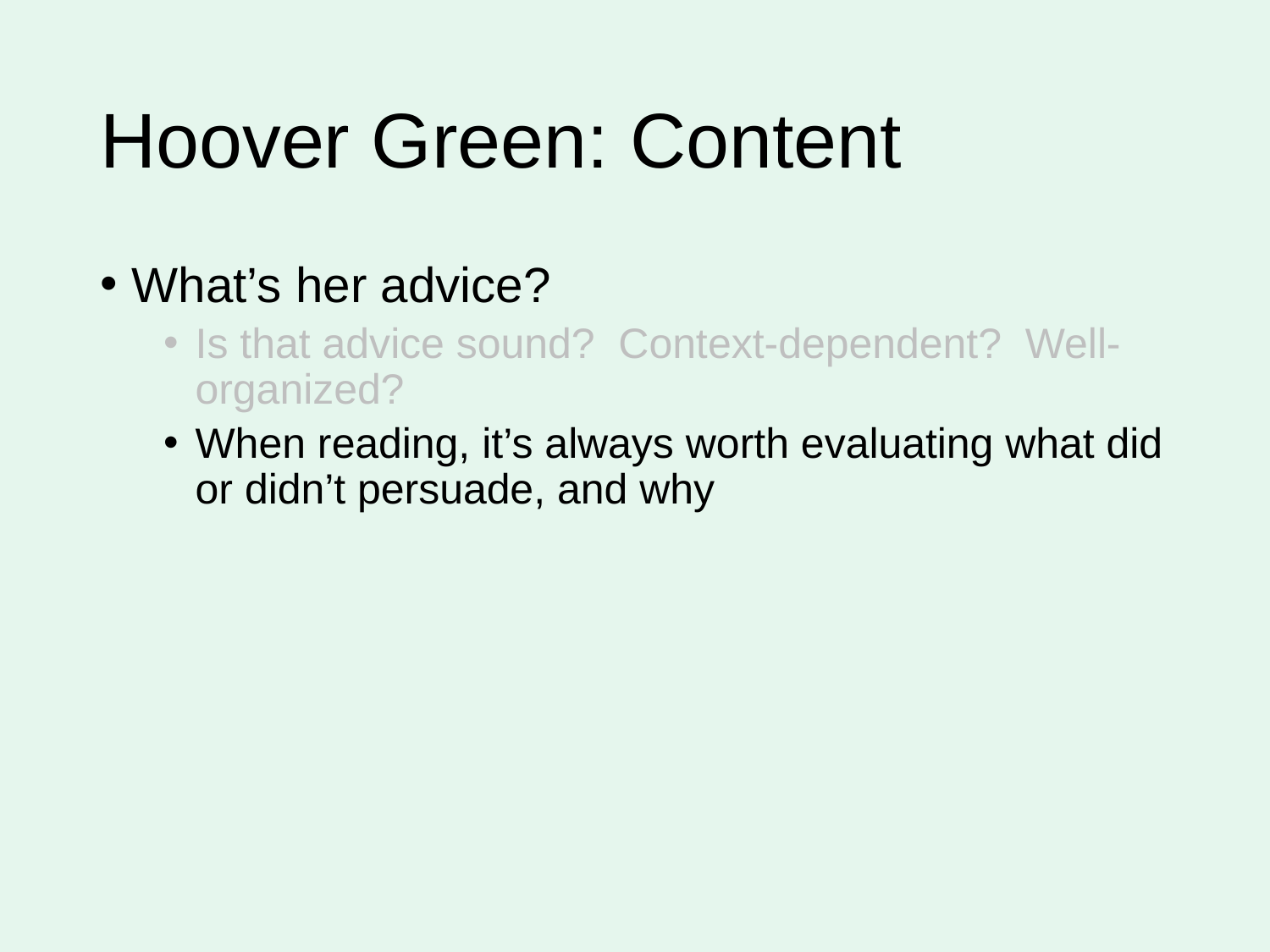

# Hoover Green: Content
What’s her advice?
Is that advice sound?  Context-dependent?  Well-organized?
When reading, it’s always worth evaluating what did or didn’t persuade, and why